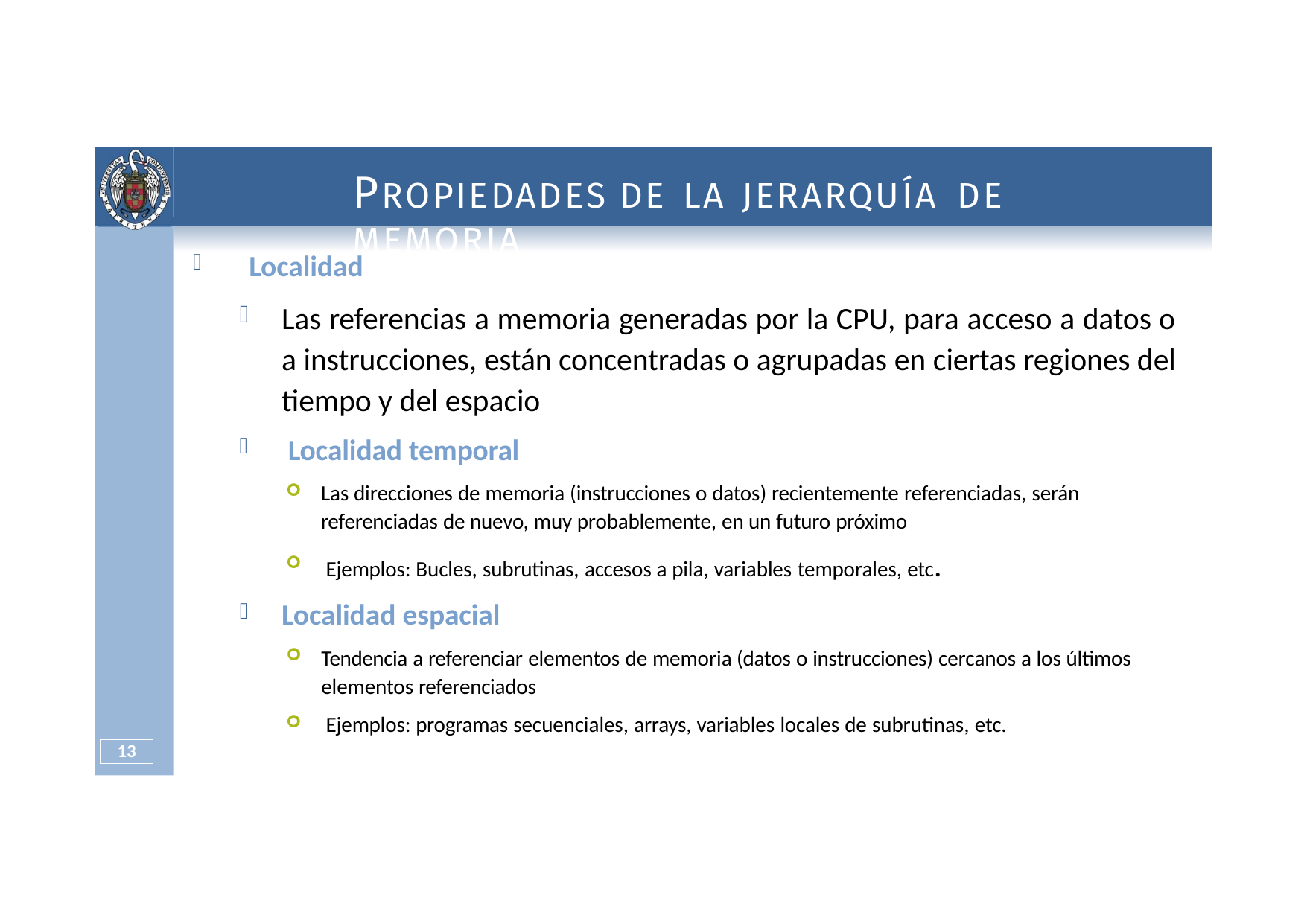

# PROPIEDADES	DE	LA	JERARQUÍA	DE	MEMORIA
Localidad
Las referencias a memoria generadas por la CPU, para acceso a datos o  a instrucciones, están concentradas o agrupadas en ciertas regiones del  tiempo y del espacio
Localidad temporal
Las direcciones de memoria (instrucciones o datos) recientemente referenciadas, serán  referenciadas de nuevo, muy probablemente, en un futuro próximo
Ejemplos: Bucles, subrutinas, accesos a pila, variables temporales, etc.
Localidad espacial
Tendencia a referenciar elementos de memoria (datos o instrucciones) cercanos a los últimos  elementos referenciados
Ejemplos: programas secuenciales, arrays, variables locales de subrutinas, etc.

13